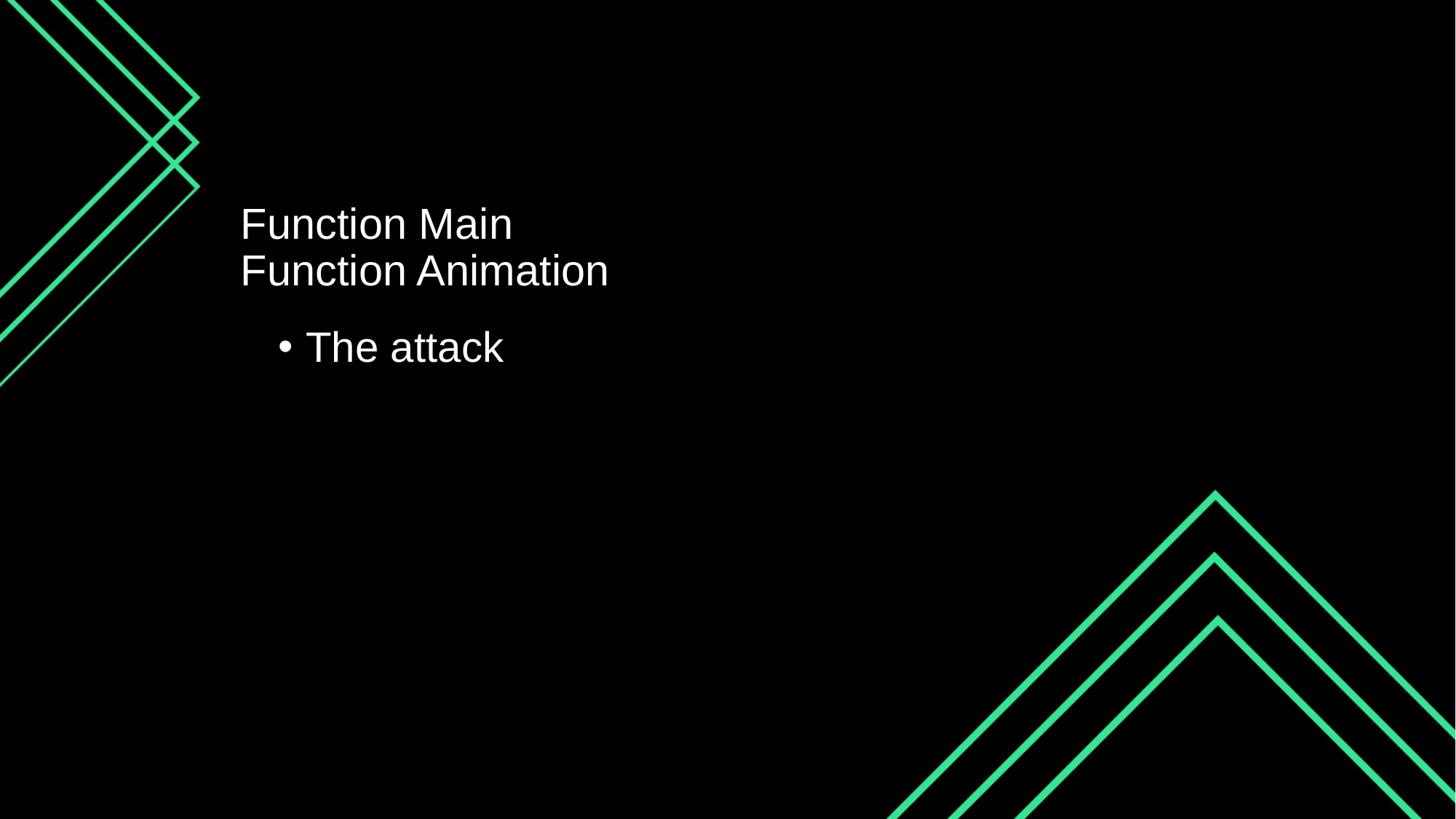

# Function Main Function Animation
The attack